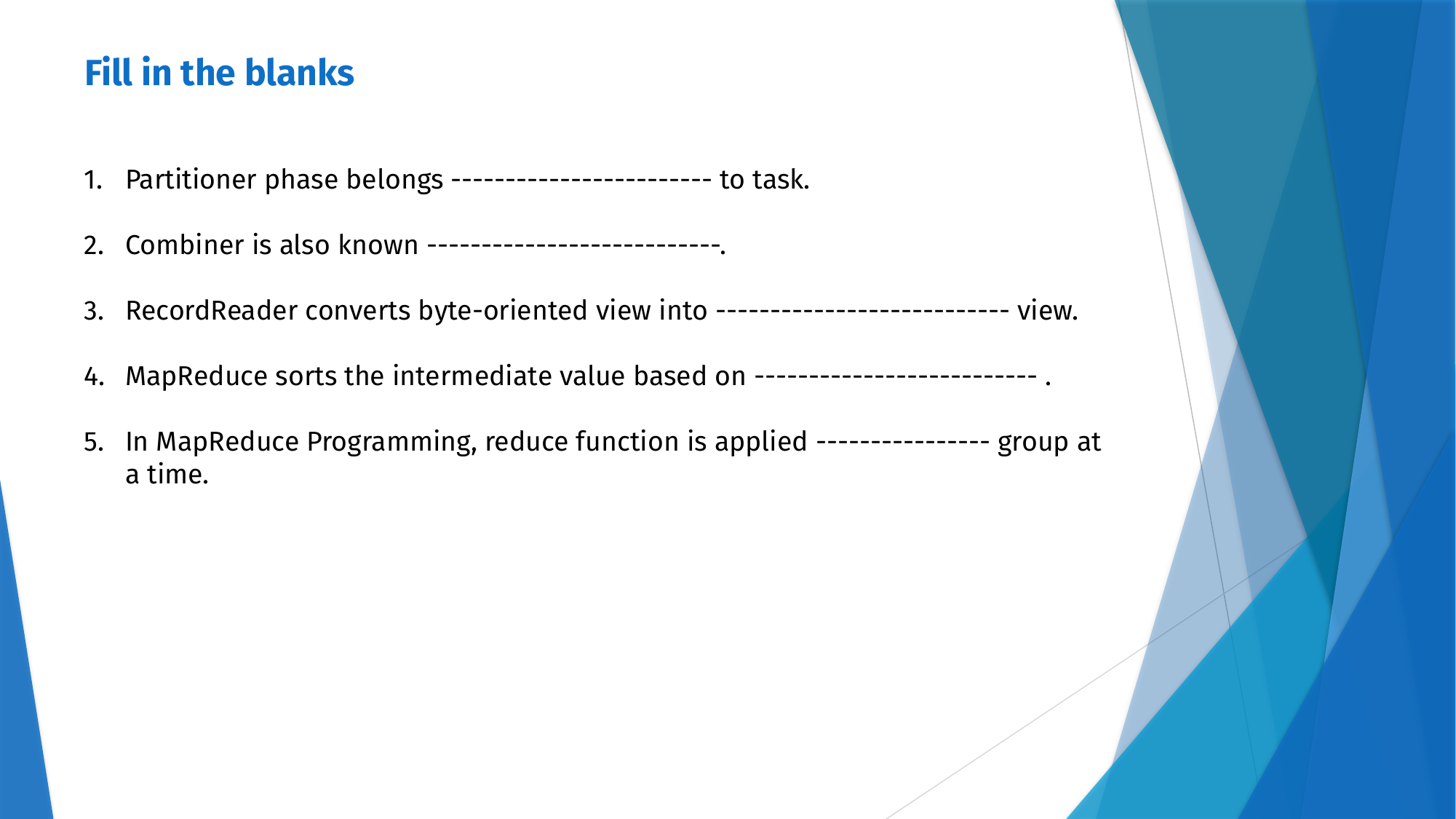

# Fill in the blanks

Partitioner phase belongs ------------------------ to task.

Combiner is also known ---------------------------.

RecordReader converts byte-oriented view into --------------------------- view.

MapReduce sorts the intermediate value based on -------------------------- .

In MapReduce Programming, reduce function is applied ---------------- group at a time.